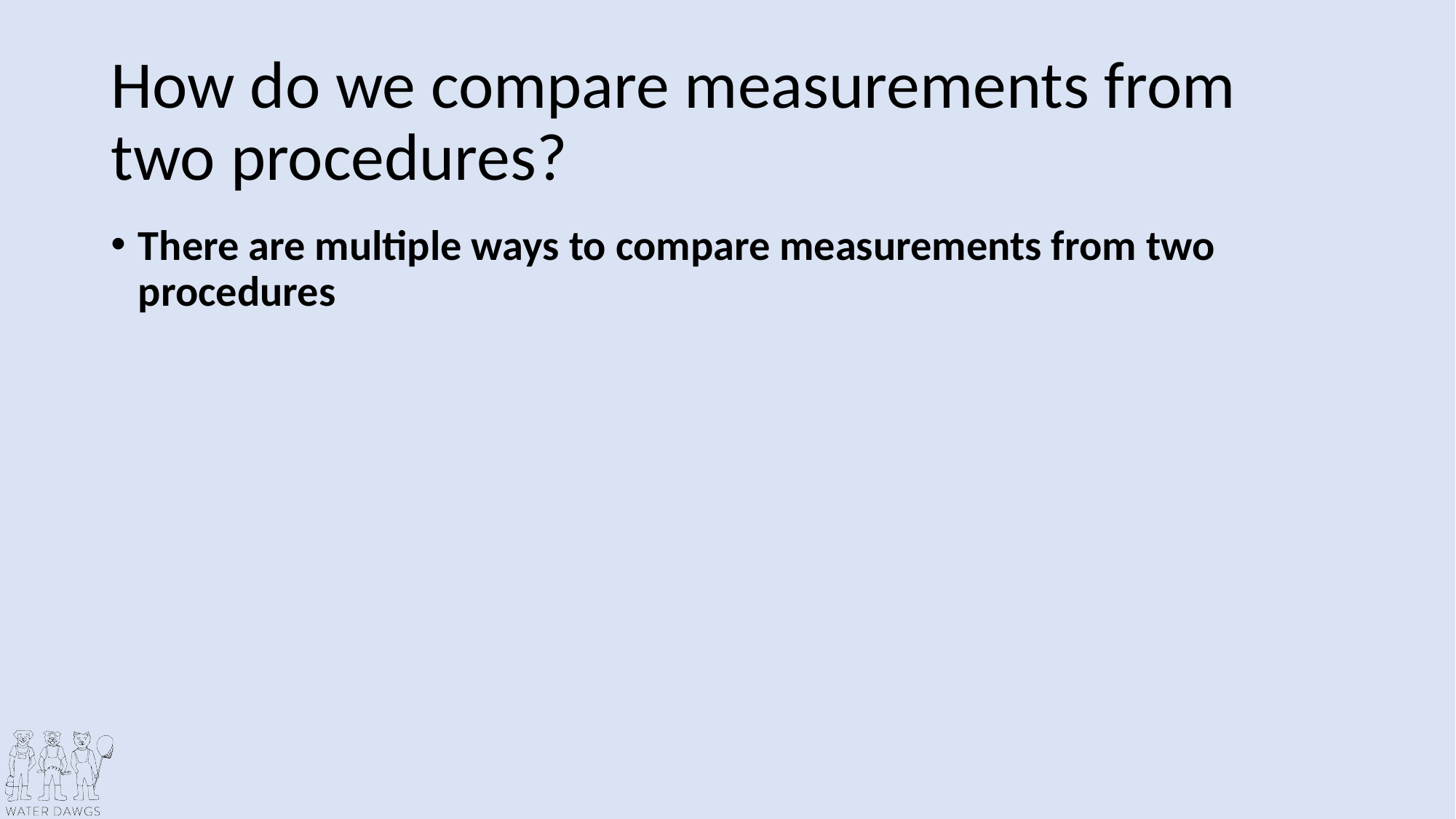

# How do we compare measurements from two procedures?
There are multiple ways to compare measurements from two procedures